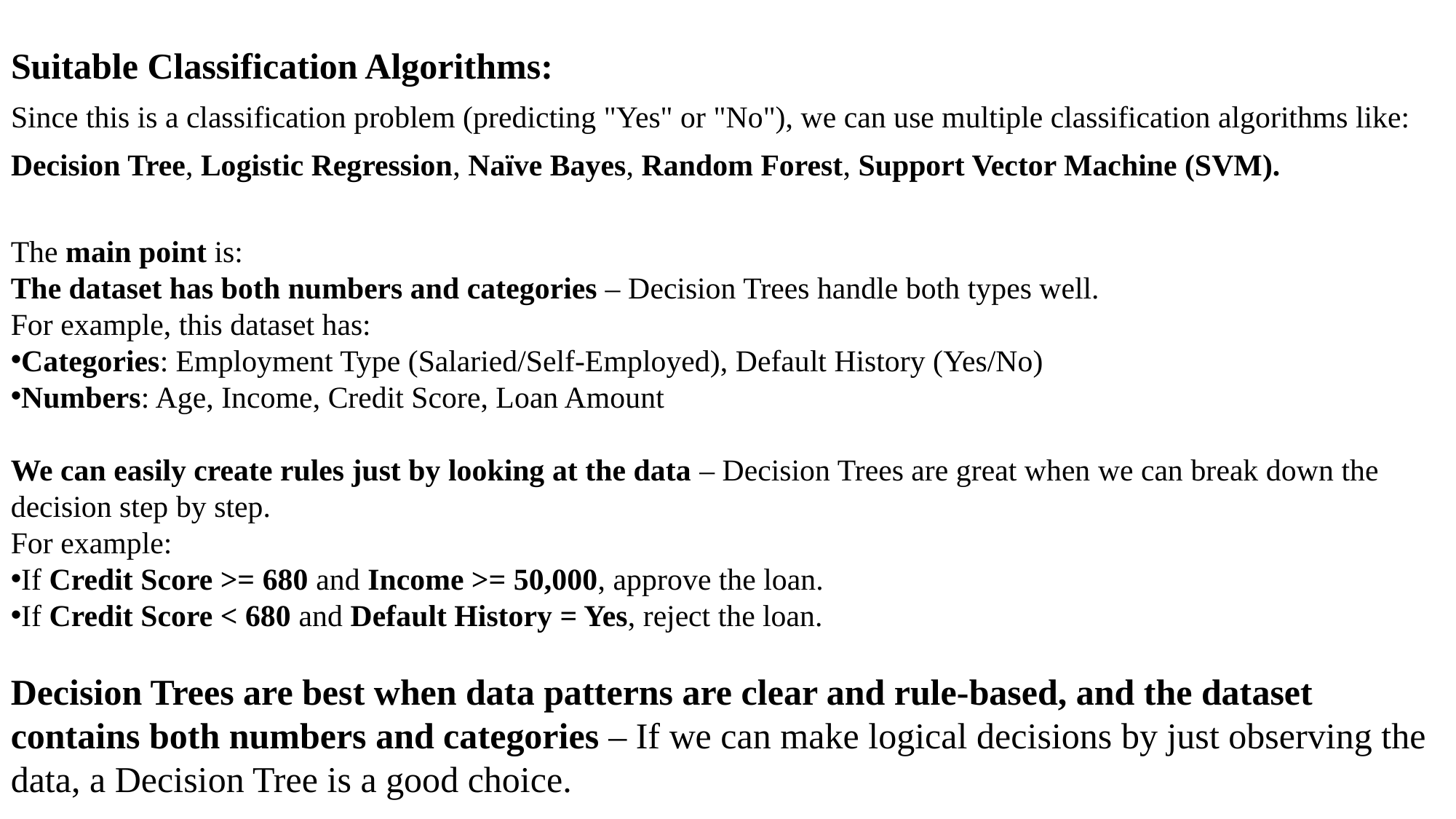

Suitable Classification Algorithms:
Since this is a classification problem (predicting "Yes" or "No"), we can use multiple classification algorithms like:
Decision Tree, Logistic Regression, Naïve Bayes, Random Forest, Support Vector Machine (SVM).

#

The main point is:
The dataset has both numbers and categories – Decision Trees handle both types well.
For example, this dataset has:
Categories: Employment Type (Salaried/Self-Employed), Default History (Yes/No)
Numbers: Age, Income, Credit Score, Loan Amount

We can easily create rules just by looking at the data – Decision Trees are great when we can break down the decision step by step.
For example:
If Credit Score >= 680 and Income >= 50,000, approve the loan.
If Credit Score < 680 and Default History = Yes, reject the loan.

Decision Trees are best when data patterns are clear and rule-based, and the dataset contains both numbers and categories – If we can make logical decisions by just observing the data, a Decision Tree is a good choice.